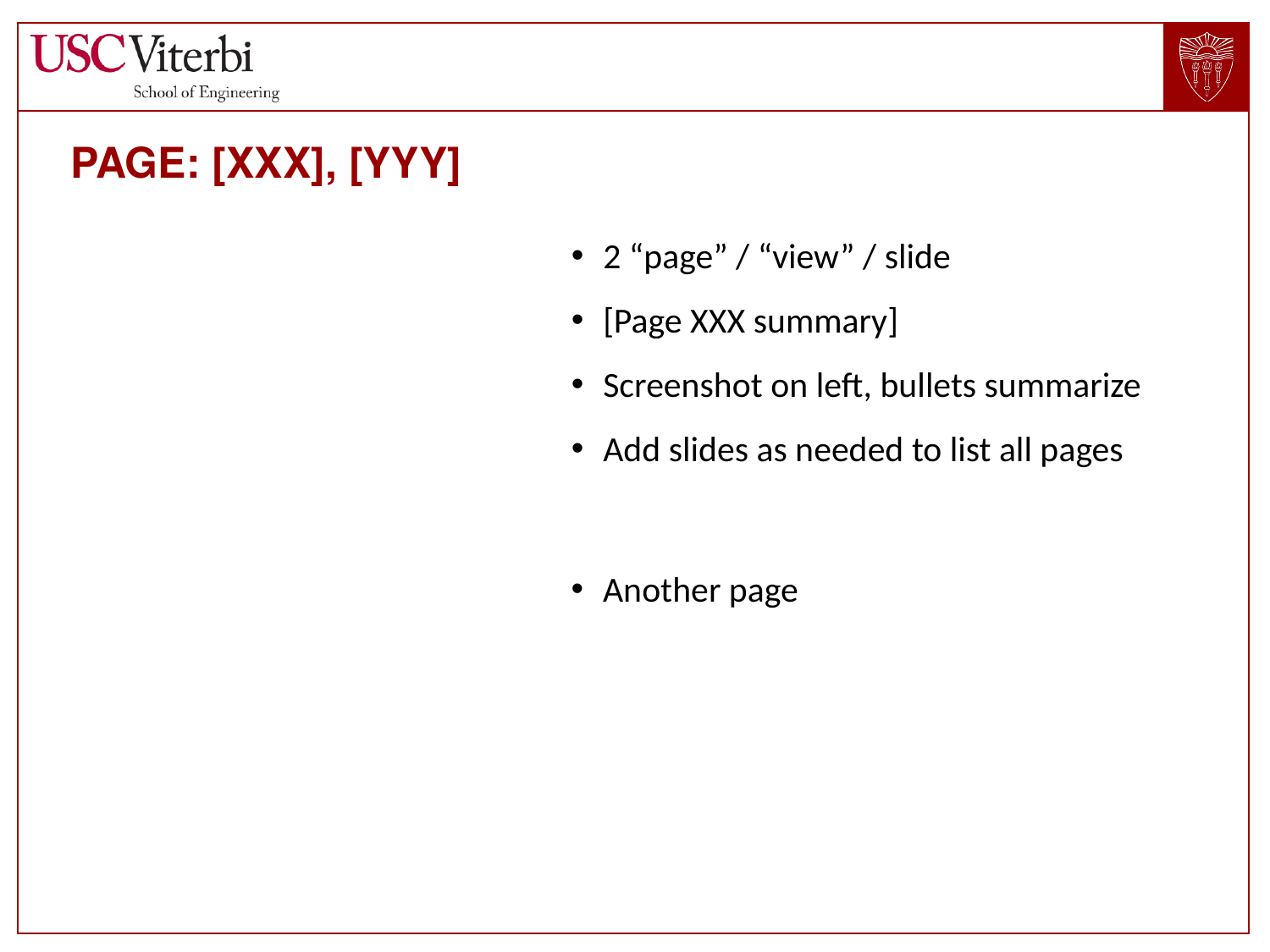

# Page: [XXX], [YYY]
2 “page” / “view” / slide
[Page XXX summary]
Screenshot on left, bullets summarize
Add slides as needed to list all pages

Another page